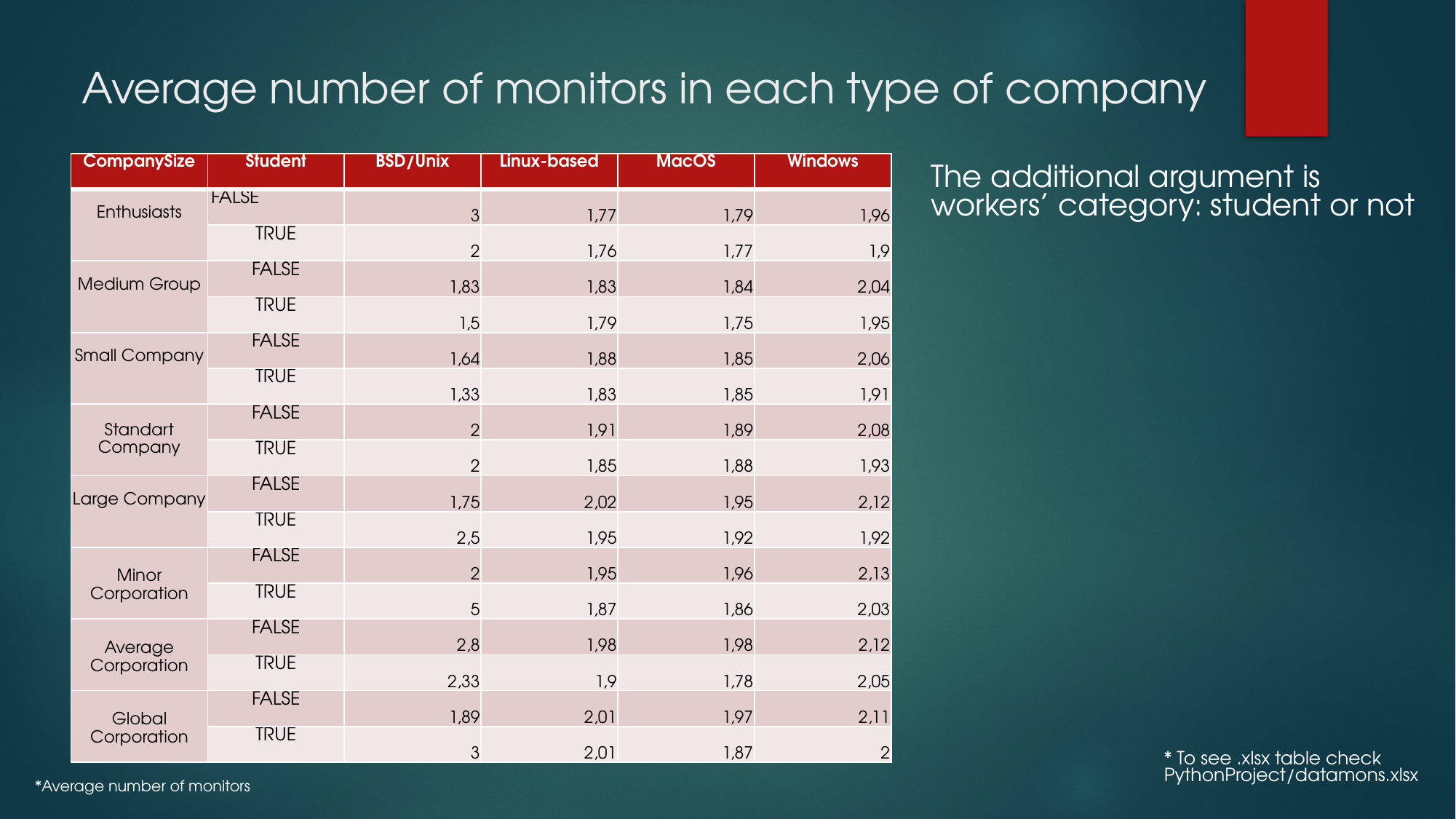

# Average number of monitors in each type of company
| CompanySize | Student | BSD/Unix | Linux-based | MacOS | Windows |
| --- | --- | --- | --- | --- | --- |
| Enthusiasts | FALSE | 3 | 1,77 | 1,79 | 1,96 |
|  | TRUE | 2 | 1,76 | 1,77 | 1,9 |
| Medium Group | FALSE | 1,83 | 1,83 | 1,84 | 2,04 |
|  | TRUE | 1,5 | 1,79 | 1,75 | 1,95 |
| Small Company | FALSE | 1,64 | 1,88 | 1,85 | 2,06 |
|  | TRUE | 1,33 | 1,83 | 1,85 | 1,91 |
| Standart Company | FALSE | 2 | 1,91 | 1,89 | 2,08 |
|  | TRUE | 2 | 1,85 | 1,88 | 1,93 |
| Large Company | FALSE | 1,75 | 2,02 | 1,95 | 2,12 |
|  | TRUE | 2,5 | 1,95 | 1,92 | 1,92 |
| Minor Corporation | FALSE | 2 | 1,95 | 1,96 | 2,13 |
|  | TRUE | 5 | 1,87 | 1,86 | 2,03 |
| Average Corporation | FALSE | 2,8 | 1,98 | 1,98 | 2,12 |
|  | TRUE | 2,33 | 1,9 | 1,78 | 2,05 |
| Global Corporation | FALSE | 1,89 | 2,01 | 1,97 | 2,11 |
|  | TRUE | 3 | 2,01 | 1,87 | 2 |
The additional argument is workers’ category: student or not
* To see .xlsx table check PythonProject/datamons.xlsx
*Average number of monitors